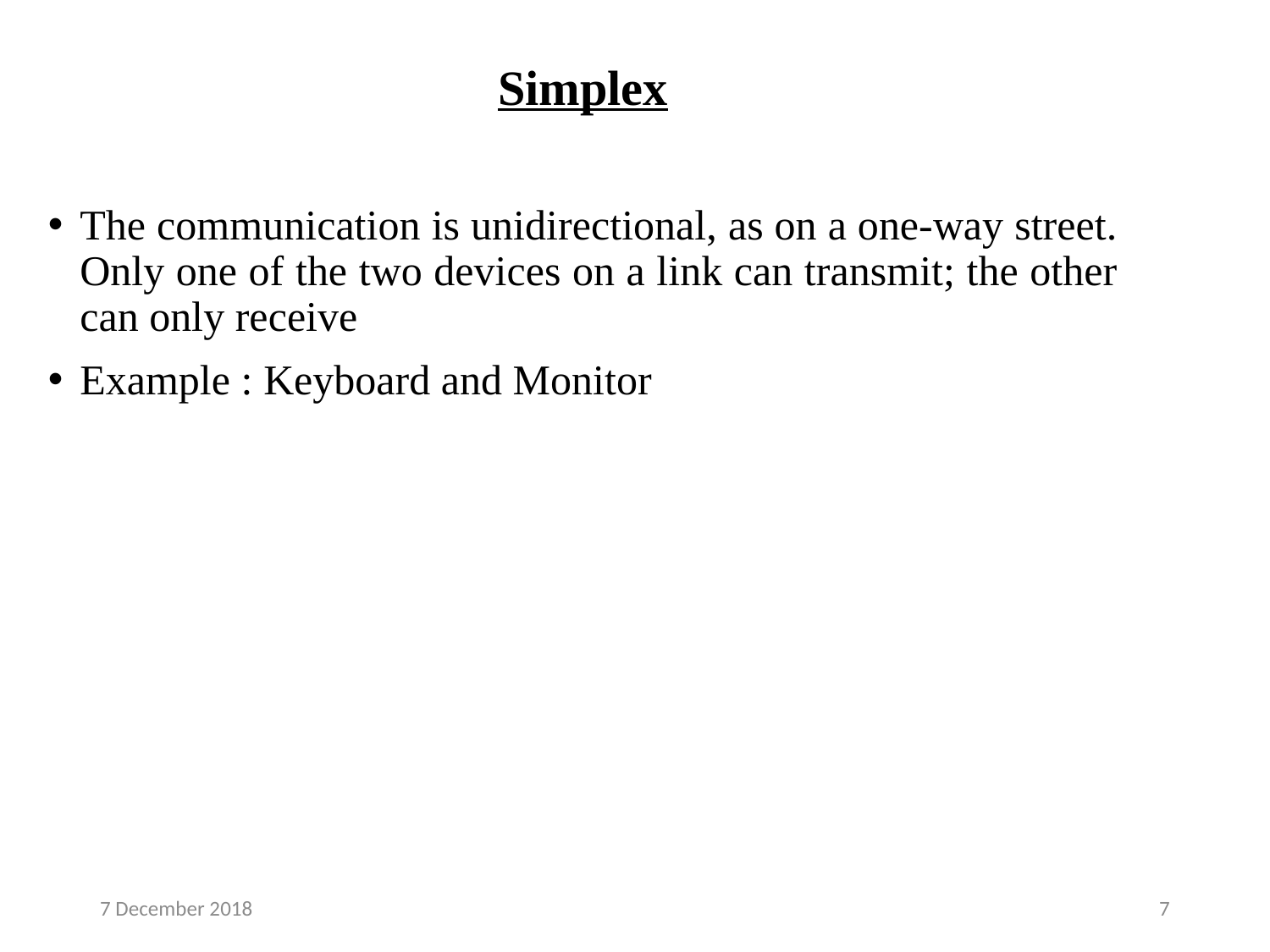

# Simplex

The communication is unidirectional, as on a one-way street. Only one of the two devices on a link can transmit; the other can only receive
Example : Keyboard and Monitor
7 December 2018
7